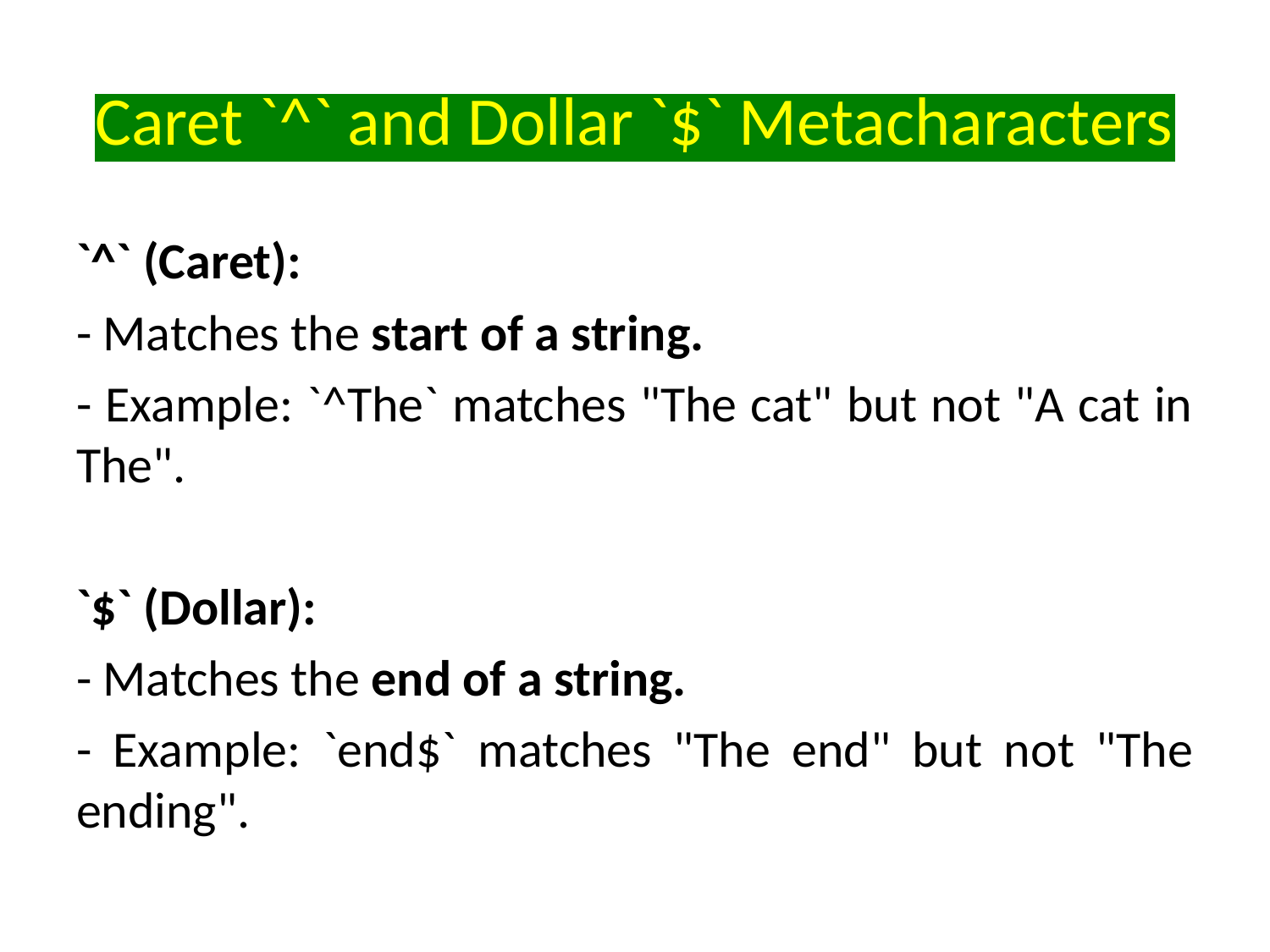

# Caret `^` and Dollar `$` Metacharacters
`^` (Caret):
- Matches the start of a string.
- Example: `^The` matches "The cat" but not "A cat in The".

`$` (Dollar):
- Matches the end of a string.
- Example: `end$` matches "The end" but not "The ending".